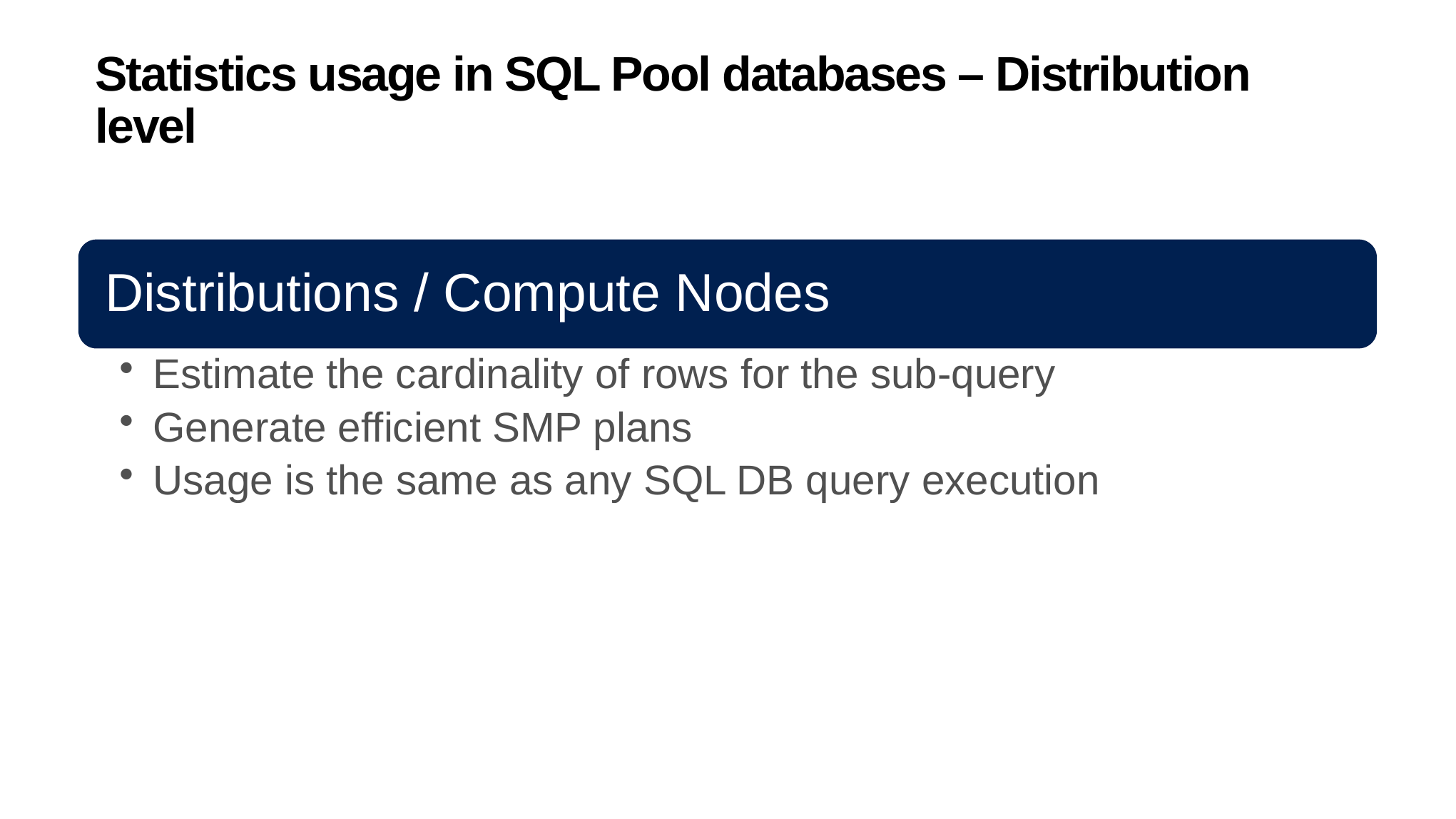

# Statistics usage in SQL Pool databases – Distribution level
Distributions / Compute Nodes
Estimate the cardinality of rows for the sub-query
Generate efficient SMP plans
Usage is the same as any SQL DB query execution